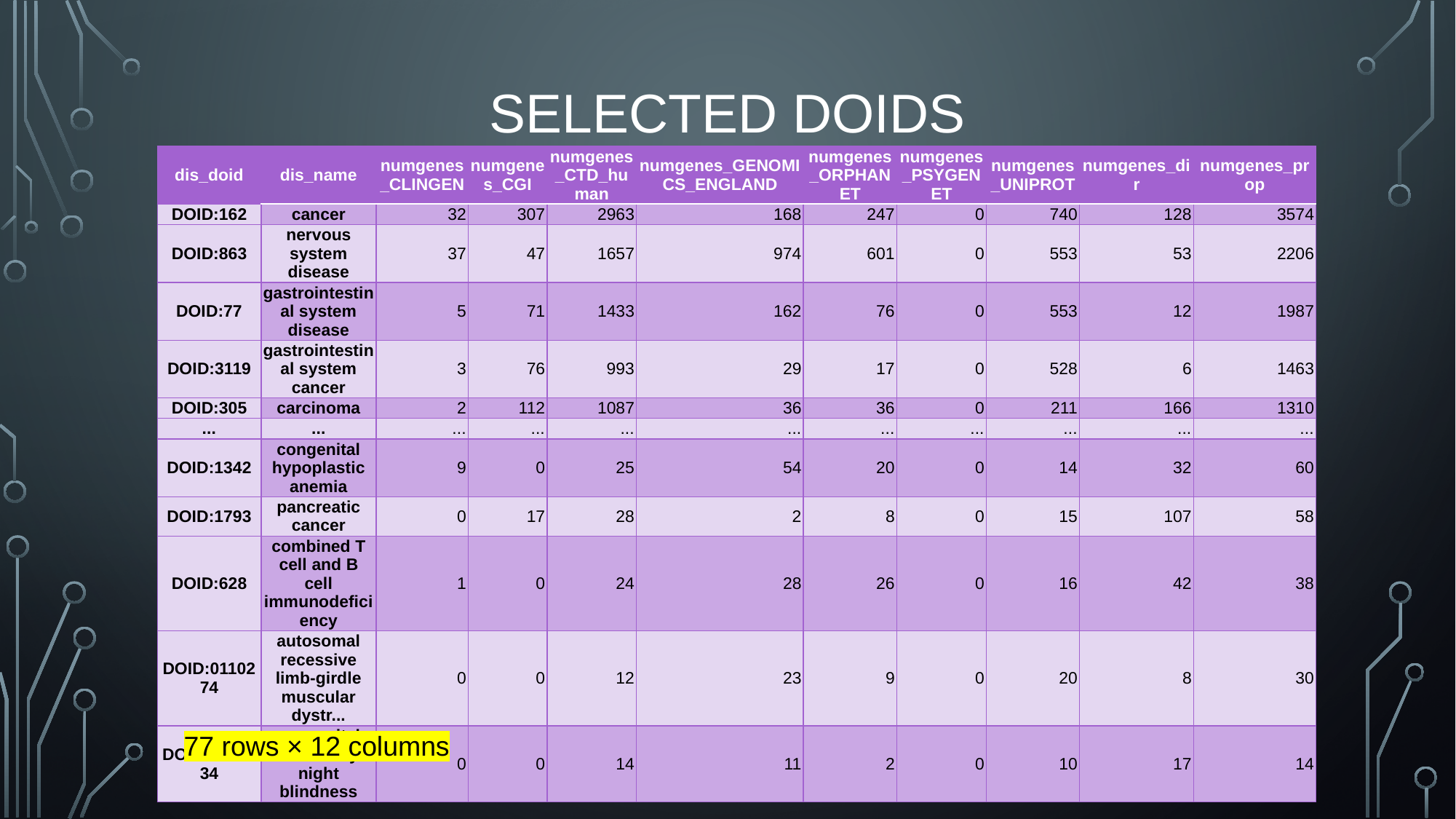

# SELECTED DOIDS
| dis\_doid | dis\_name | numgenes\_CLINGEN | numgenes\_CGI | numgenes\_CTD\_human | numgenes\_GENOMICS\_ENGLAND | numgenes\_ORPHANET | numgenes\_PSYGENET | numgenes\_UNIPROT | numgenes\_dir | numgenes\_prop |
| --- | --- | --- | --- | --- | --- | --- | --- | --- | --- | --- |
| DOID:162 | cancer | 32 | 307 | 2963 | 168 | 247 | 0 | 740 | 128 | 3574 |
| DOID:863 | nervous system disease | 37 | 47 | 1657 | 974 | 601 | 0 | 553 | 53 | 2206 |
| DOID:77 | gastrointestinal system disease | 5 | 71 | 1433 | 162 | 76 | 0 | 553 | 12 | 1987 |
| DOID:3119 | gastrointestinal system cancer | 3 | 76 | 993 | 29 | 17 | 0 | 528 | 6 | 1463 |
| DOID:305 | carcinoma | 2 | 112 | 1087 | 36 | 36 | 0 | 211 | 166 | 1310 |
| ... | ... | ... | ... | ... | ... | ... | ... | ... | ... | ... |
| DOID:1342 | congenital hypoplastic anemia | 9 | 0 | 25 | 54 | 20 | 0 | 14 | 32 | 60 |
| DOID:1793 | pancreatic cancer | 0 | 17 | 28 | 2 | 8 | 0 | 15 | 107 | 58 |
| DOID:628 | combined T cell and B cell immunodeficiency | 1 | 0 | 24 | 28 | 26 | 0 | 16 | 42 | 38 |
| DOID:0110274 | autosomal recessive limb-girdle muscular dystr... | 0 | 0 | 12 | 23 | 9 | 0 | 20 | 8 | 30 |
| DOID:0050534 | congenital stationary night blindness | 0 | 0 | 14 | 11 | 2 | 0 | 10 | 17 | 14 |
77 rows × 12 columns